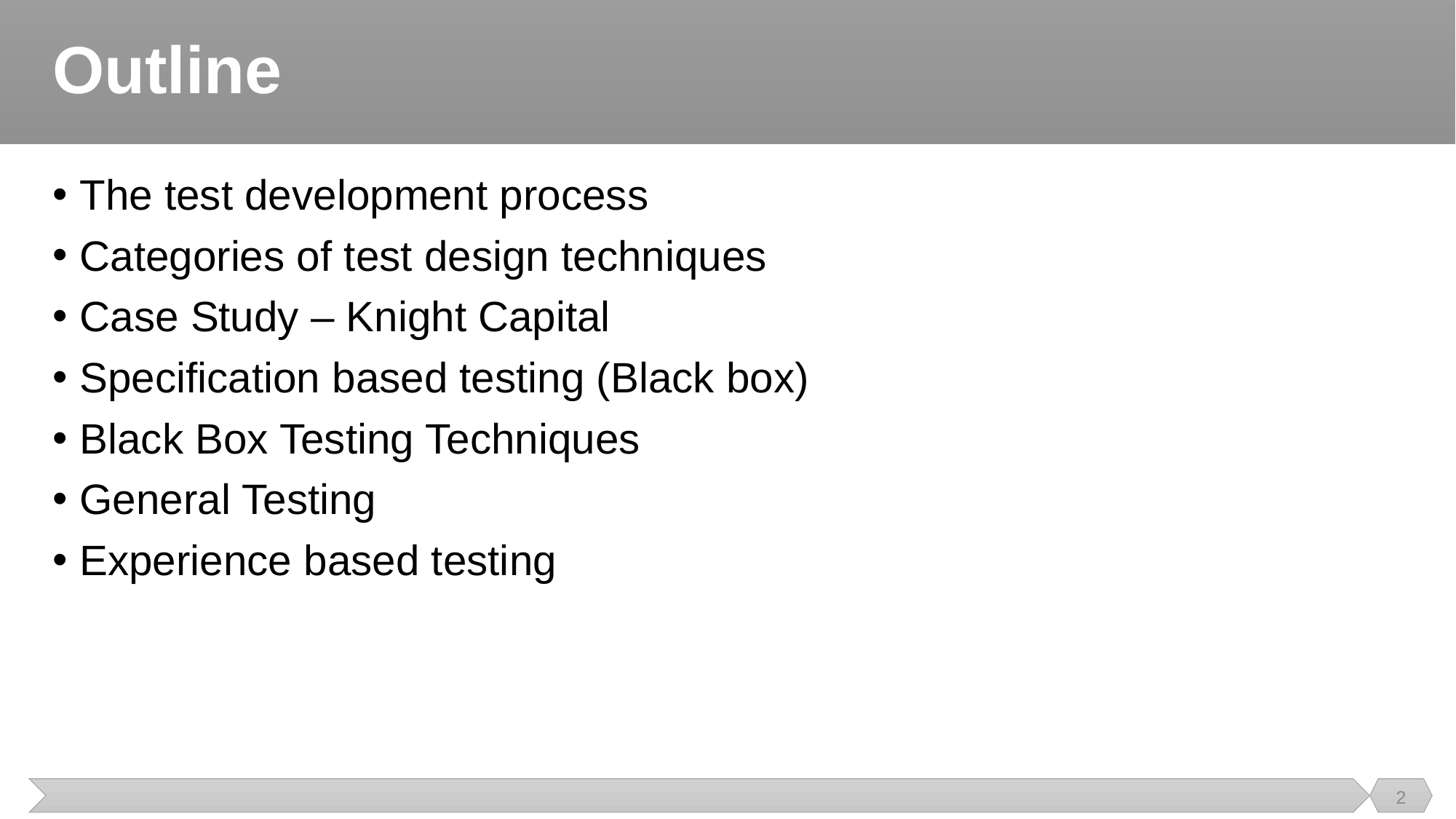

# Outline
The test development process
Categories of test design techniques
Case Study – Knight Capital
Specification based testing (Black box)
Black Box Testing Techniques
General Testing
Experience based testing

2